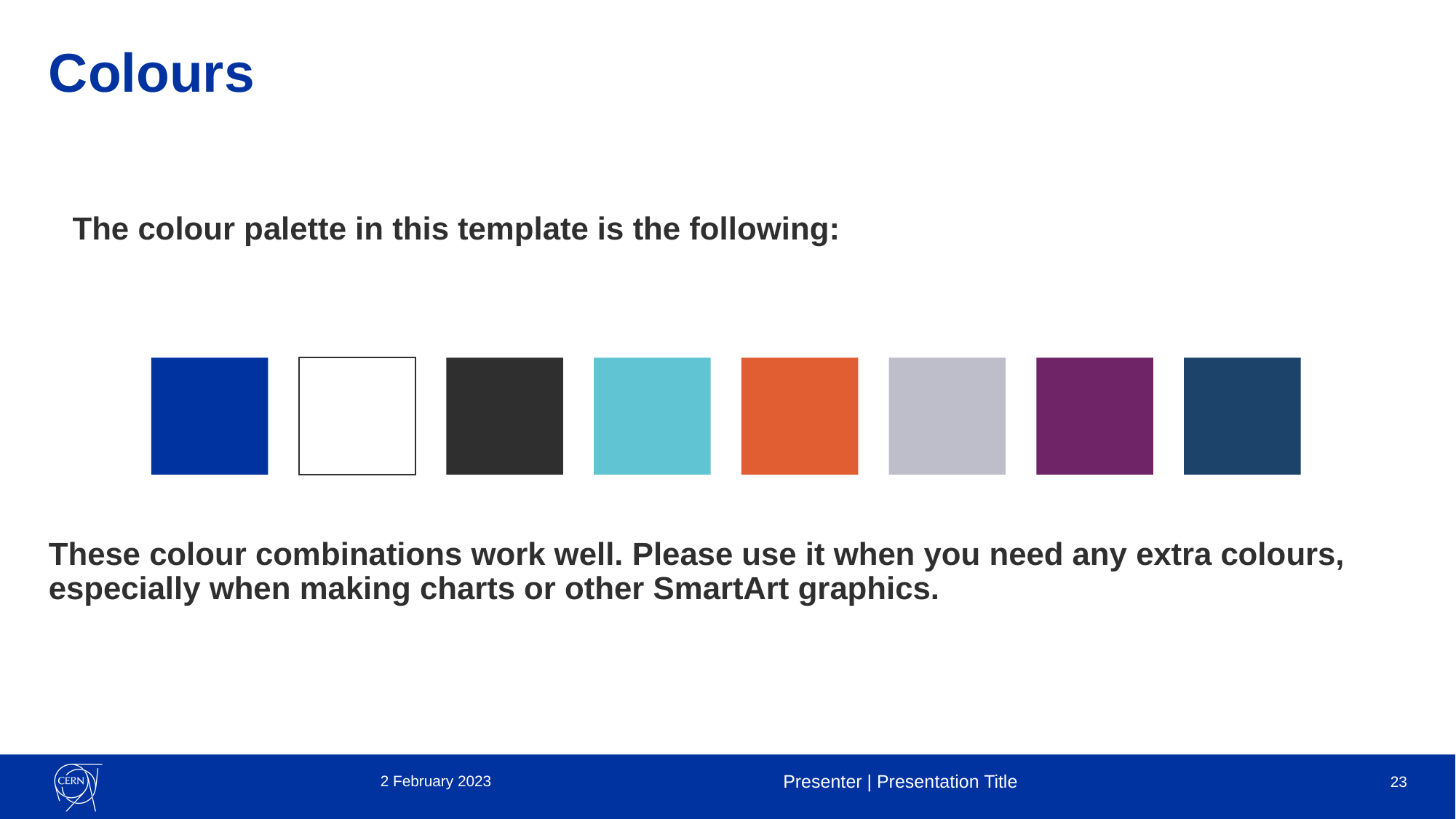

# Colours
The colour palette in this template is the following:

These colour combinations work well. Please use it when you need any extra colours, especially when making charts or other SmartArt graphics.
2 February 2023
Presenter | Presentation Title
23